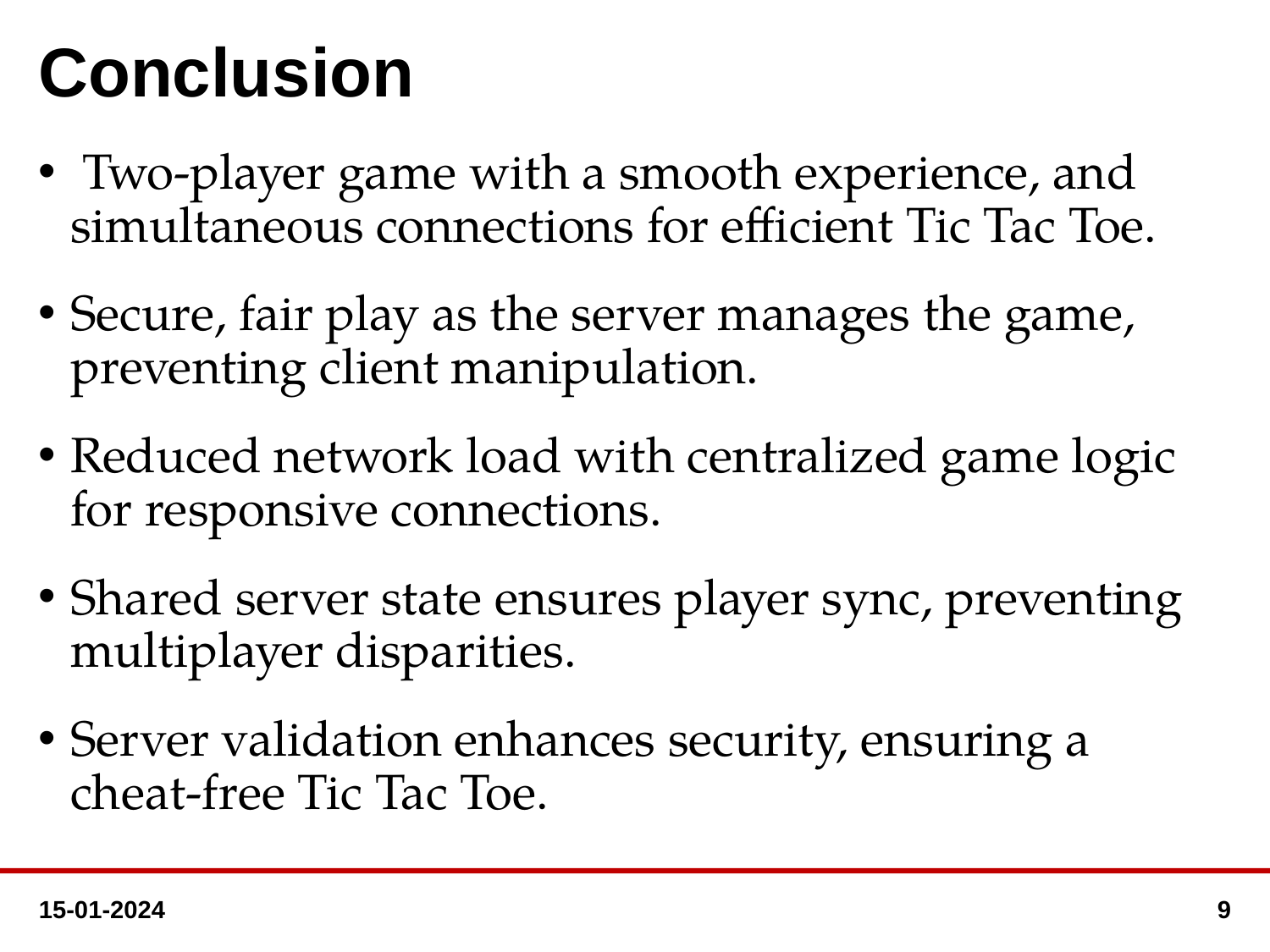

Conclusion
 Two-player game with a smooth experience, and simultaneous connections for efficient Tic Tac Toe.
Secure, fair play as the server manages the game, preventing client manipulation.
Reduced network load with centralized game logic for responsive connections.
Shared server state ensures player sync, preventing multiplayer disparities.
Server validation enhances security, ensuring a cheat-free Tic Tac Toe.
15-01-2024

9